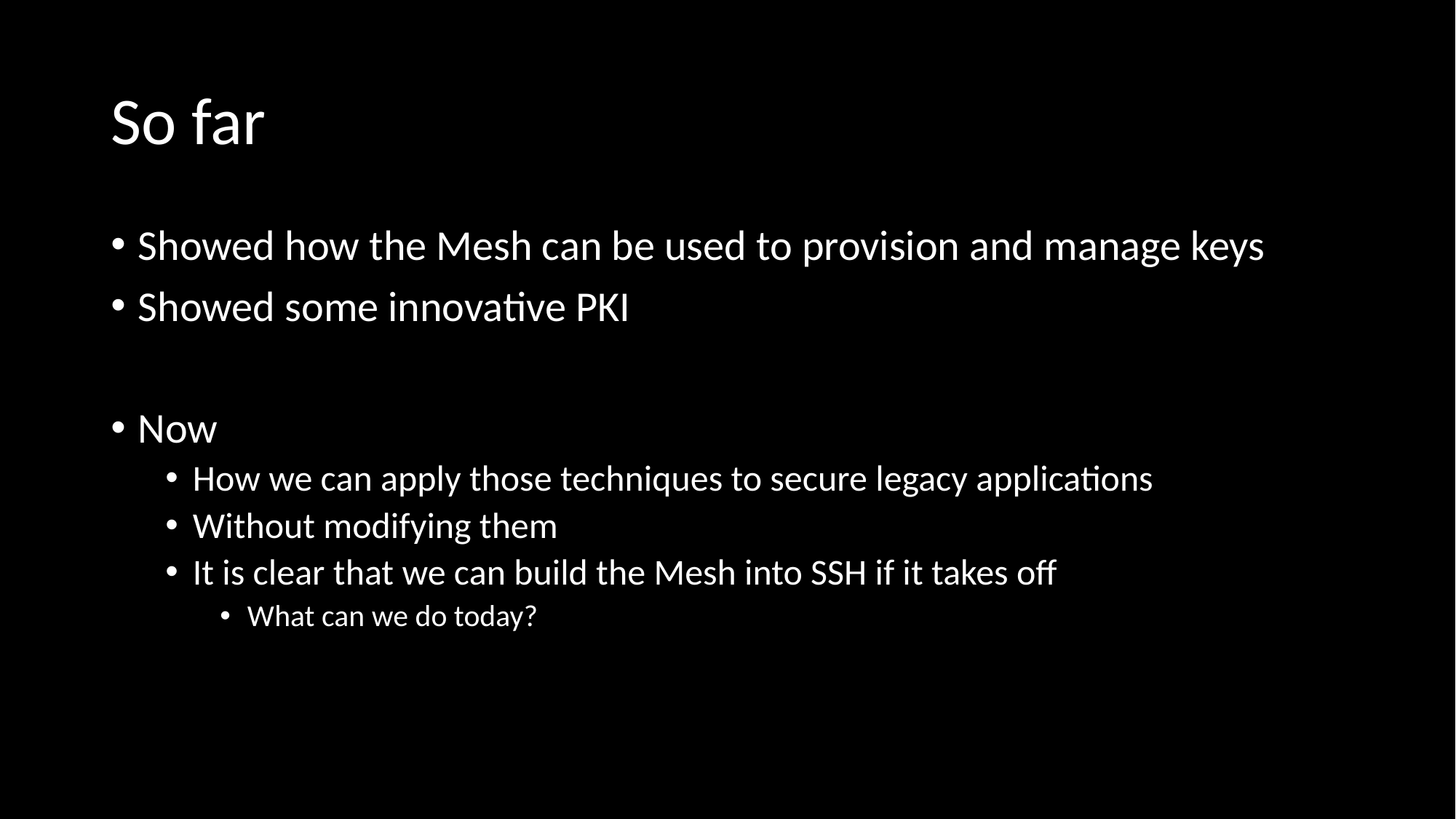

# So far
Showed how the Mesh can be used to provision and manage keys
Showed some innovative PKI

Now
How we can apply those techniques to secure legacy applications
Without modifying them
It is clear that we can build the Mesh into SSH if it takes off
What can we do today?